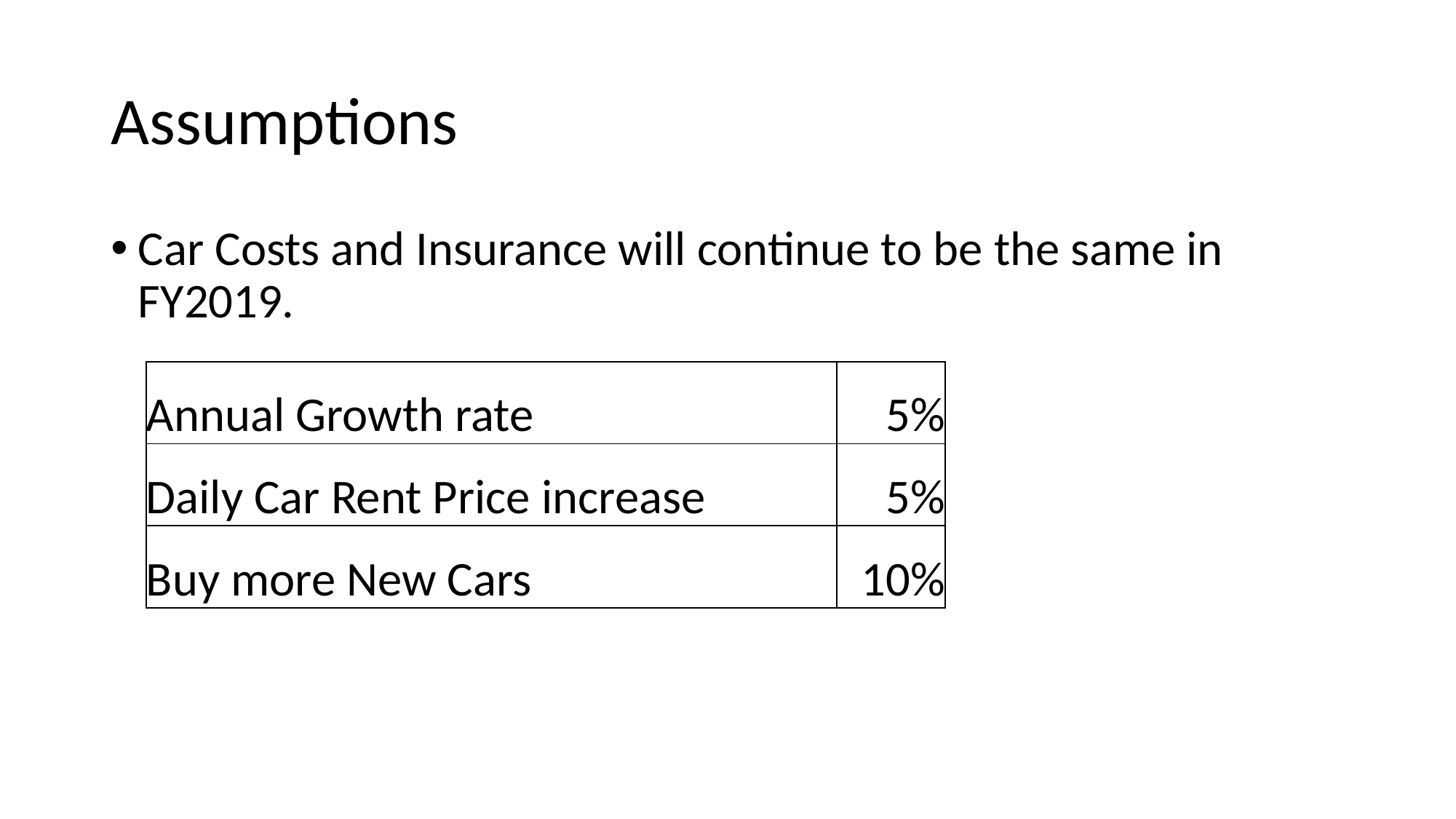

# Assumptions
Car Costs and Insurance will continue to be the same in FY2019.

| Annual Growth rate | 5% |
| --- | --- |
| Daily Car Rent Price increase | 5% |
| Buy more New Cars | 10% |